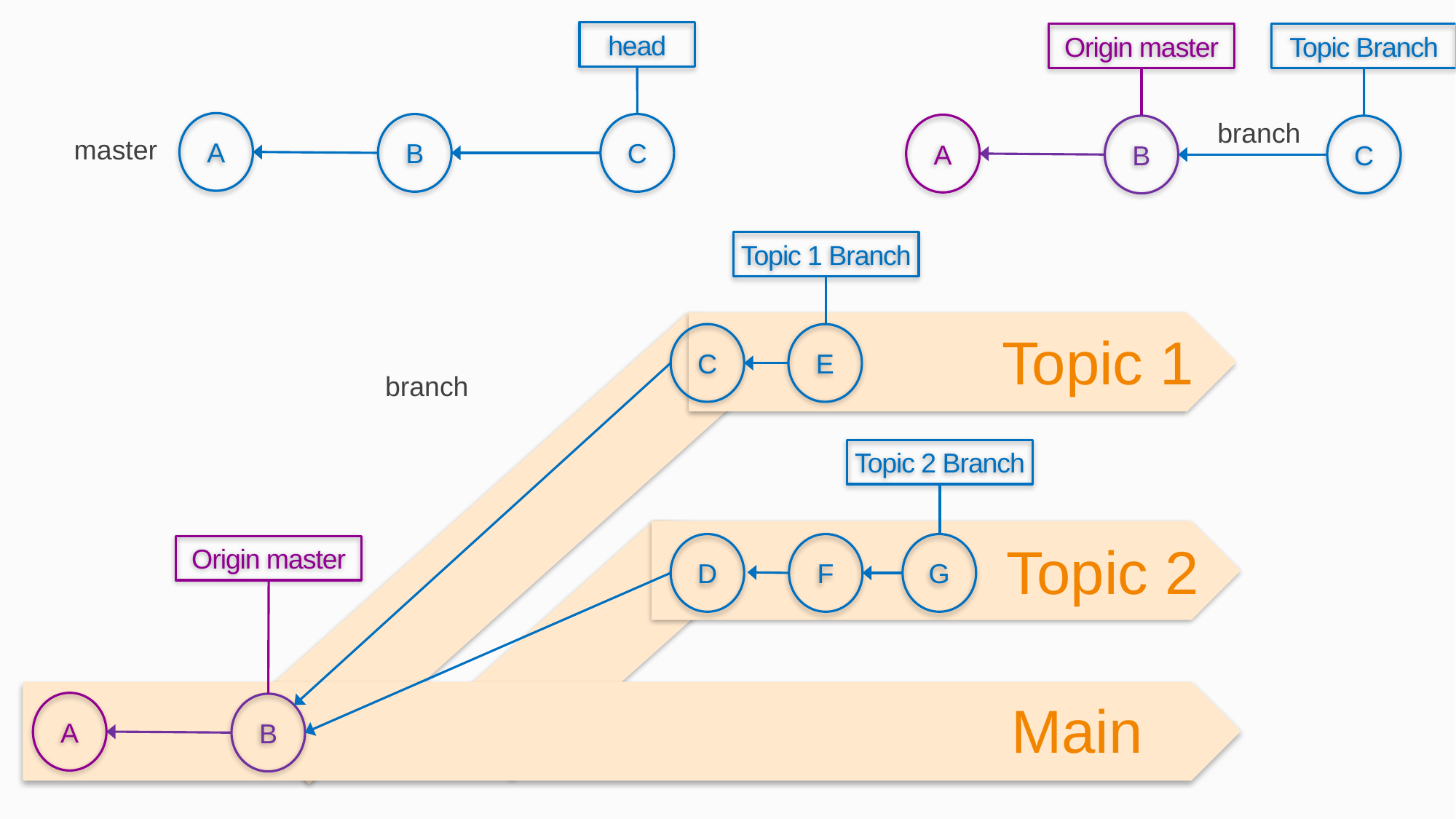

head
Topic Branch
Origin master
A
B
C
A
B
branch
C
master
Topic 1 Branch

Topic 1
C
E
branch
Topic 2 Branch

Topic 2
D
F
G
Origin master

Main
A
B